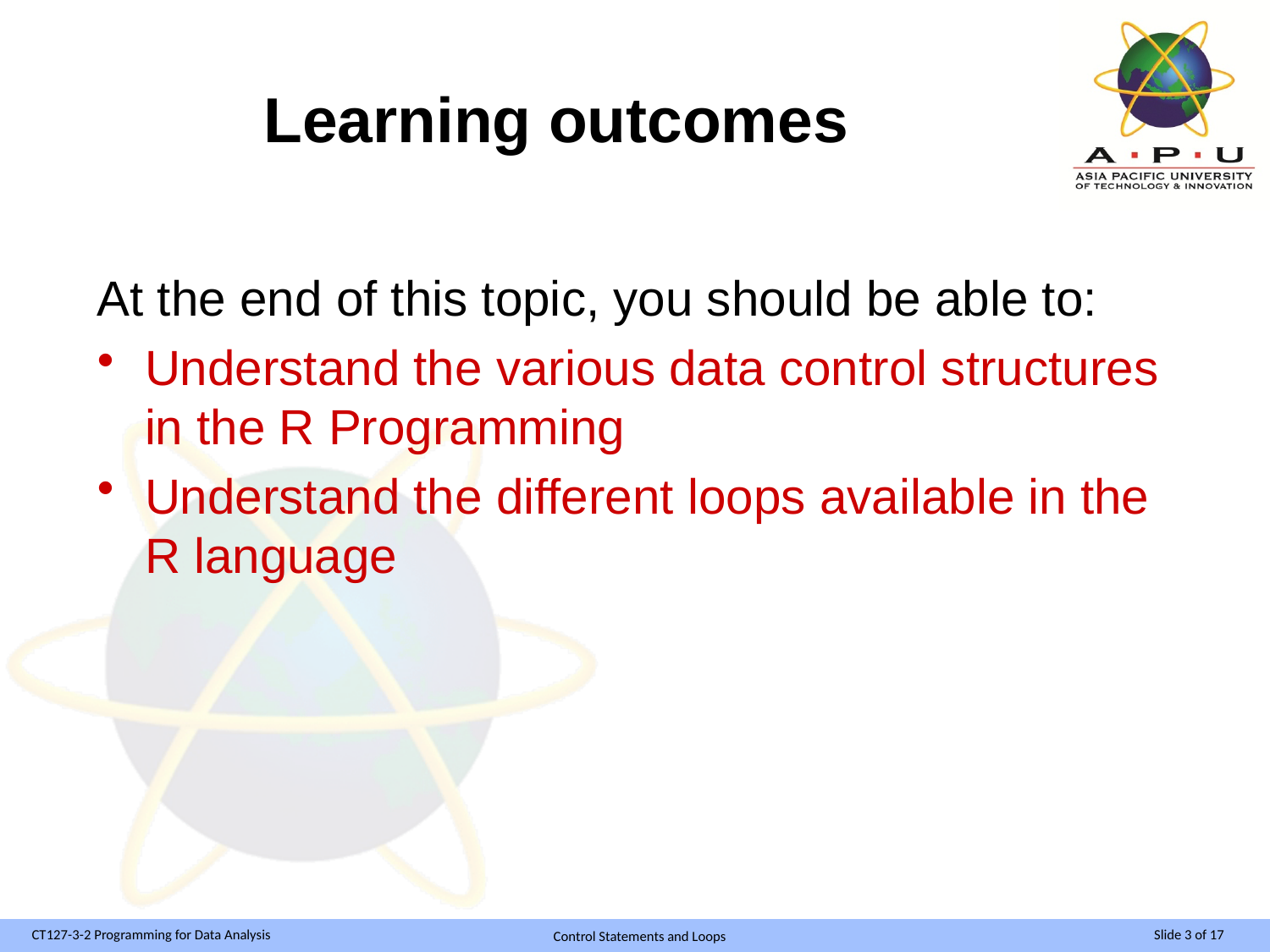

# Learning outcomes

At the end of this topic, you should be able to:
Understand the various data control structures in the R Programming
Understand the different loops available in the R language